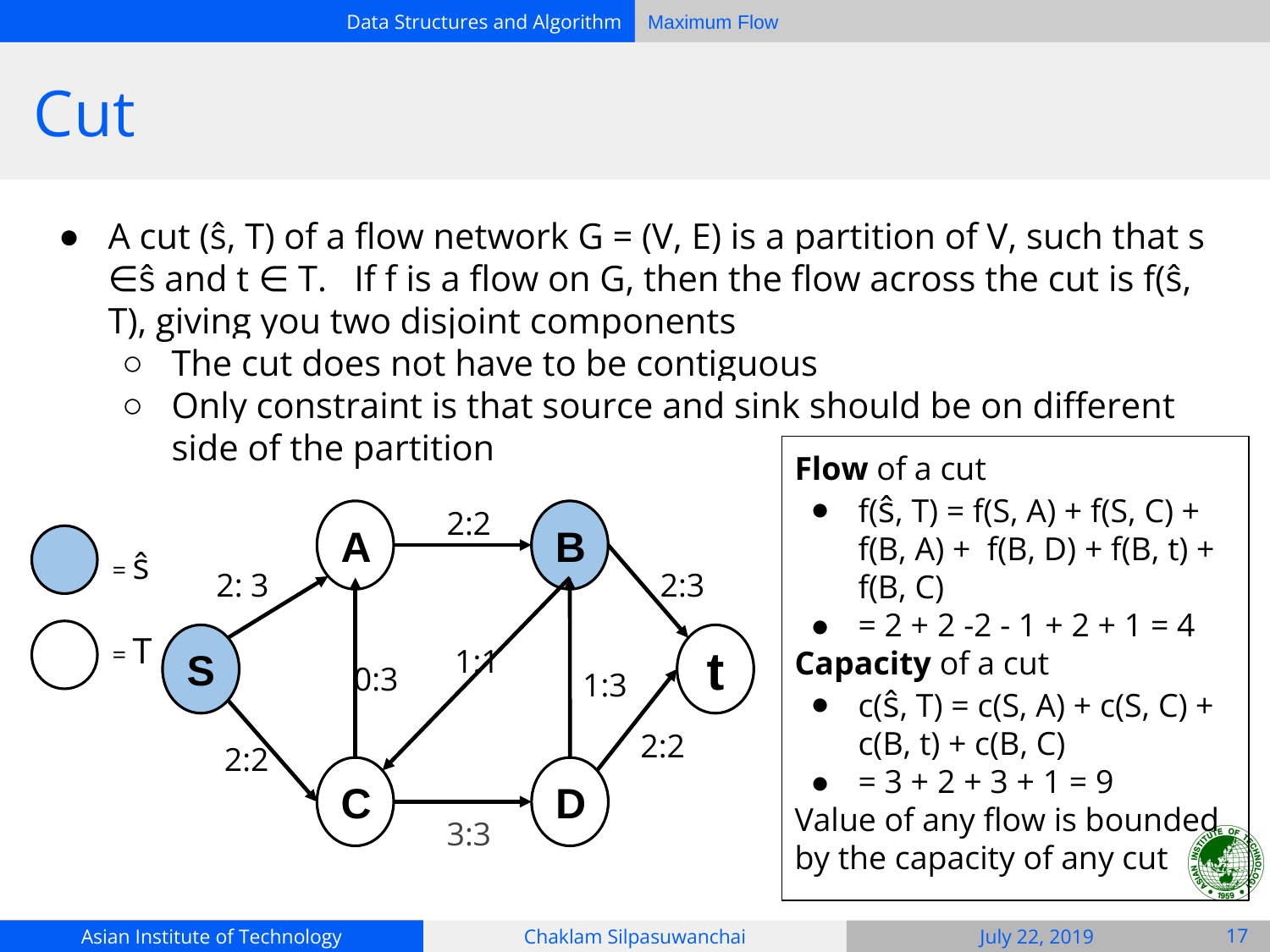

# Cut
A cut (ŝ, T) of a flow network G = (V, E) is a partition of V, such that s ∈ŝ and t ∈ T.   If f is a flow on G, then the flow across the cut is f(ŝ, T), giving you two disjoint components
The cut does not have to be contiguous
Only constraint is that source and sink should be on different side of the partition
Flow of a cut
f(ŝ, T) = f(S, A) + f(S, C) + f(B, A) +  f(B, D) + f(B, t) + f(B, C)
= 2 + 2 -2 - 1 + 2 + 1 = 4
Capacity of a cut
c(ŝ, T) = c(S, A) + c(S, C) + c(B, t) + c(B, C)
= 3 + 2 + 3 + 1 = 9
Value of any flow is bounded by the capacity of any cut
2:2
A
B
2: 3
2:3
S
t
1:1
0:3
1:3
2:2
2:2
C
D
3:3

= ŝ
= T

17